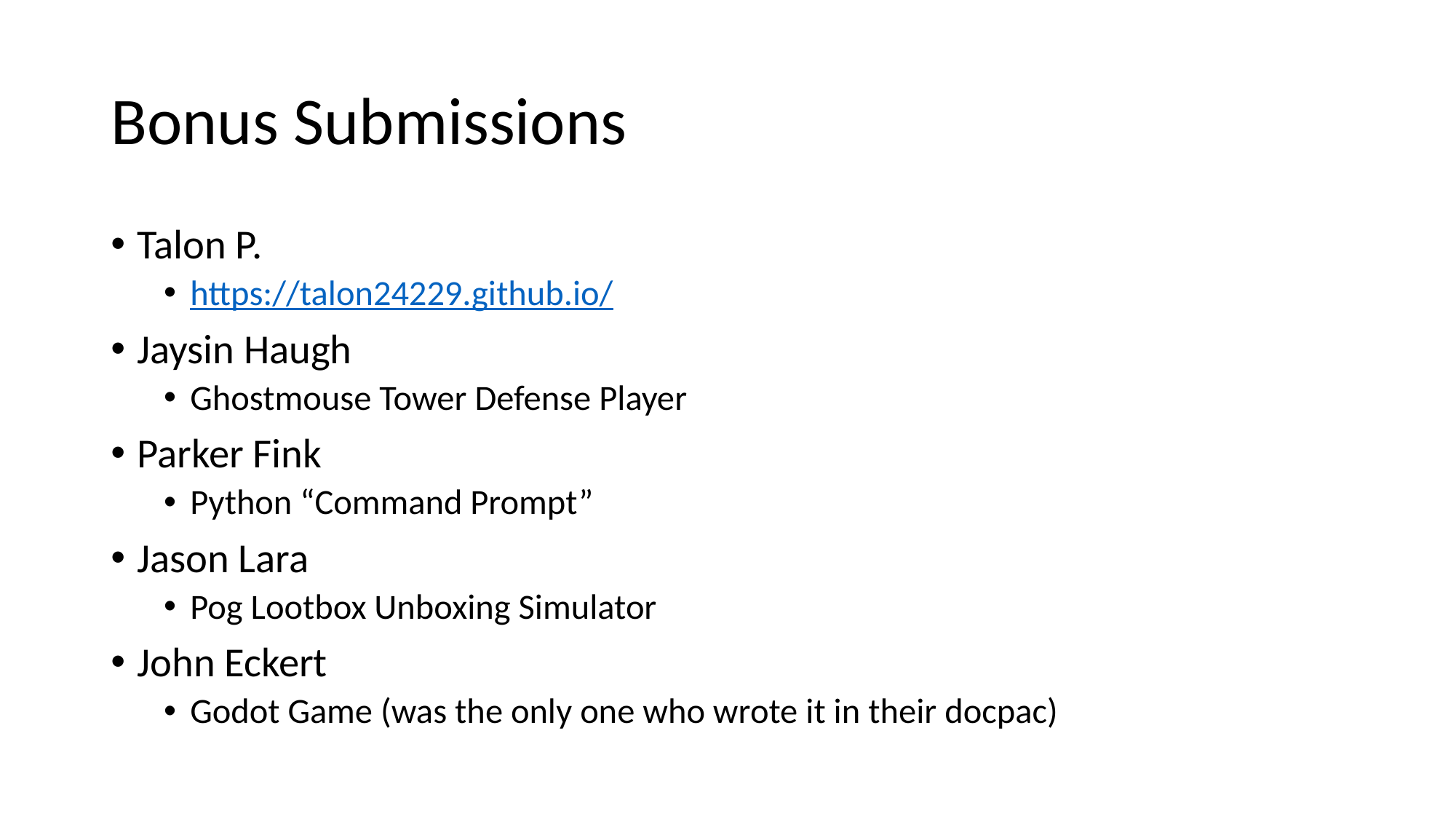

# Bonus Submissions
Talon P.
https://talon24229.github.io/
Jaysin Haugh
Ghostmouse Tower Defense Player
Parker Fink
Python “Command Prompt”
Jason Lara
Pog Lootbox Unboxing Simulator
John Eckert
Godot Game (was the only one who wrote it in their docpac)